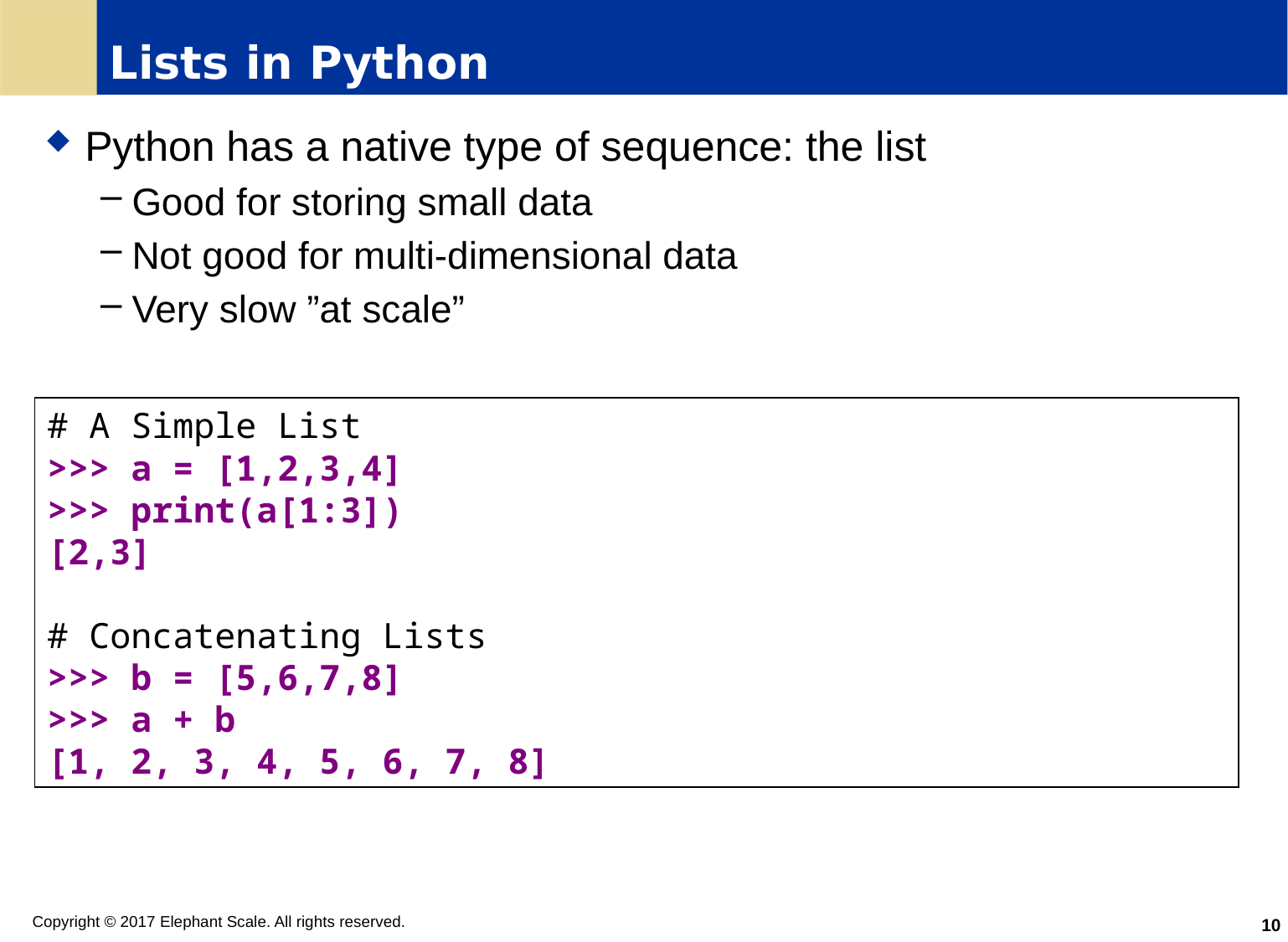

# Lists in Python
Python has a native type of sequence: the list
Good for storing small data
Not good for multi-dimensional data
Very slow ”at scale”
# A Simple List
>>> a = [1,2,3,4]
>>> print(a[1:3])
[2,3]

# Concatenating Lists
>>> b = [5,6,7,8]
>>> a + b
[1, 2, 3, 4, 5, 6, 7, 8]
10
Copyright © 2017 Elephant Scale. All rights reserved.